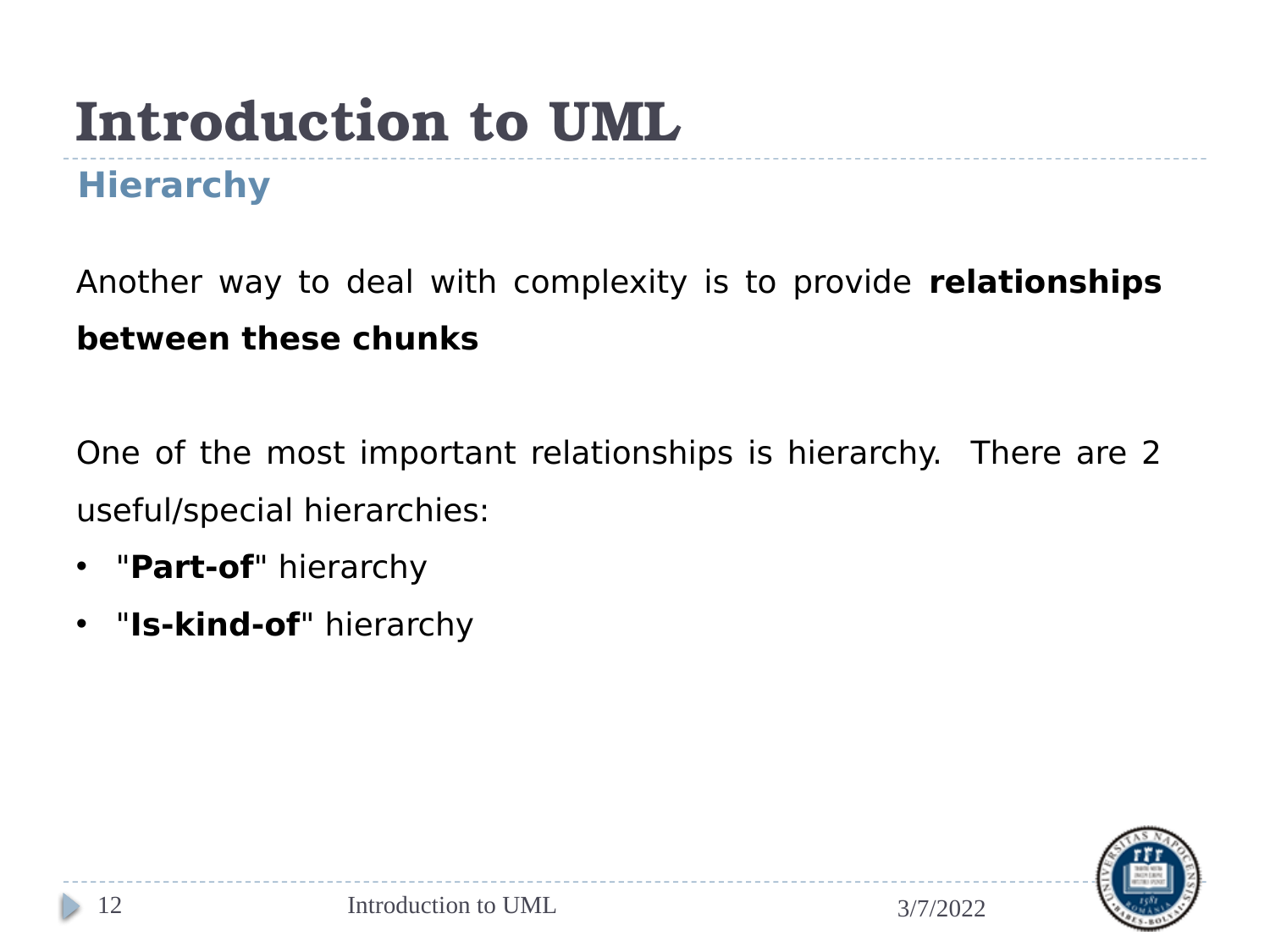

# Introduction to UML
Hierarchy
Another way to deal with complexity is to provide relationships between these chunks

One of the most important relationships is hierarchy.  There are 2 useful/special hierarchies:
"Part-of" hierarchy
"Is-kind-of" hierarchy
12
Introduction to UML
3/7/2022